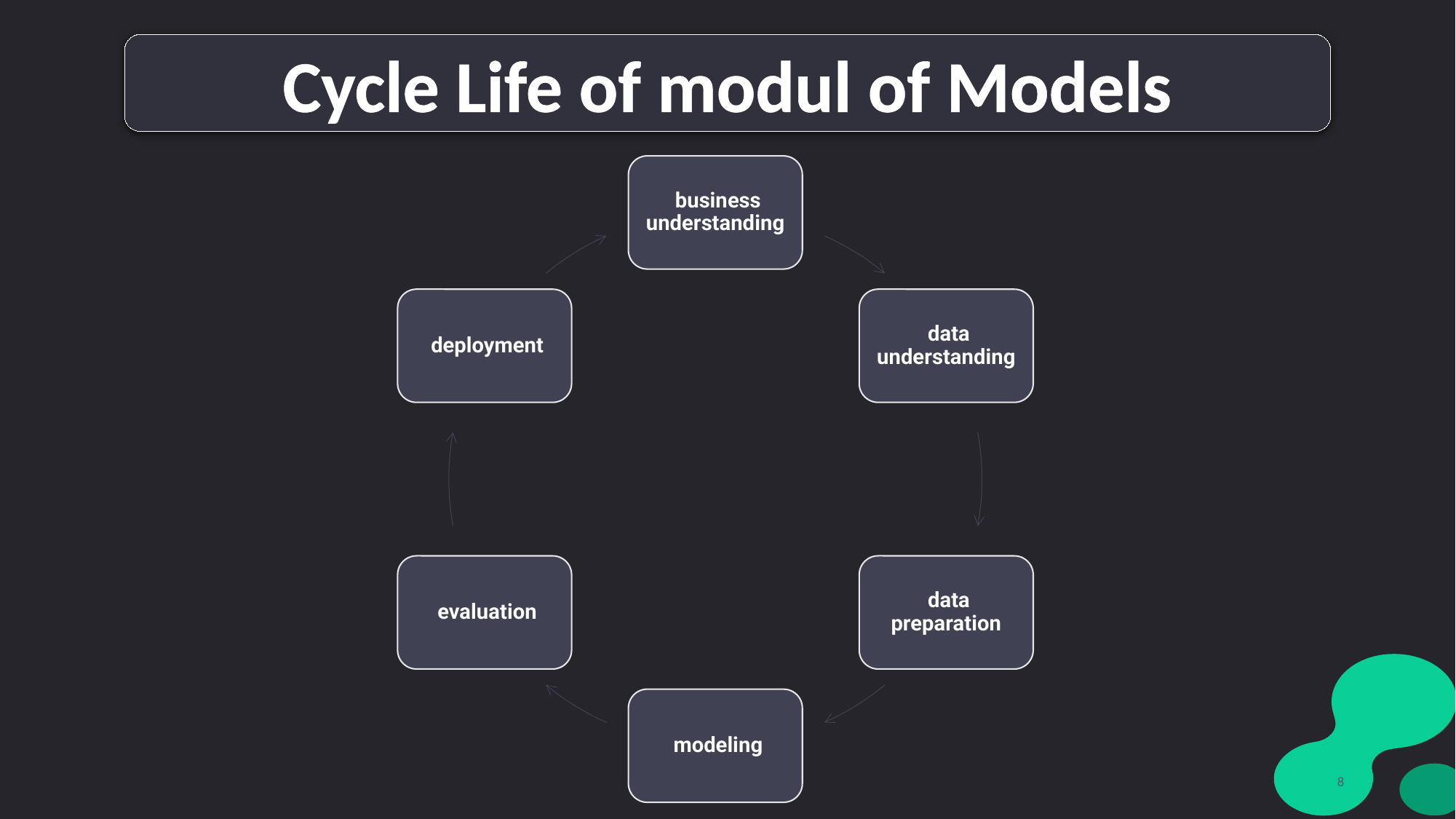

Cycle Life of modul of Models
business understanding
data understanding
data preparation
modeling
evaluation
deployment
8